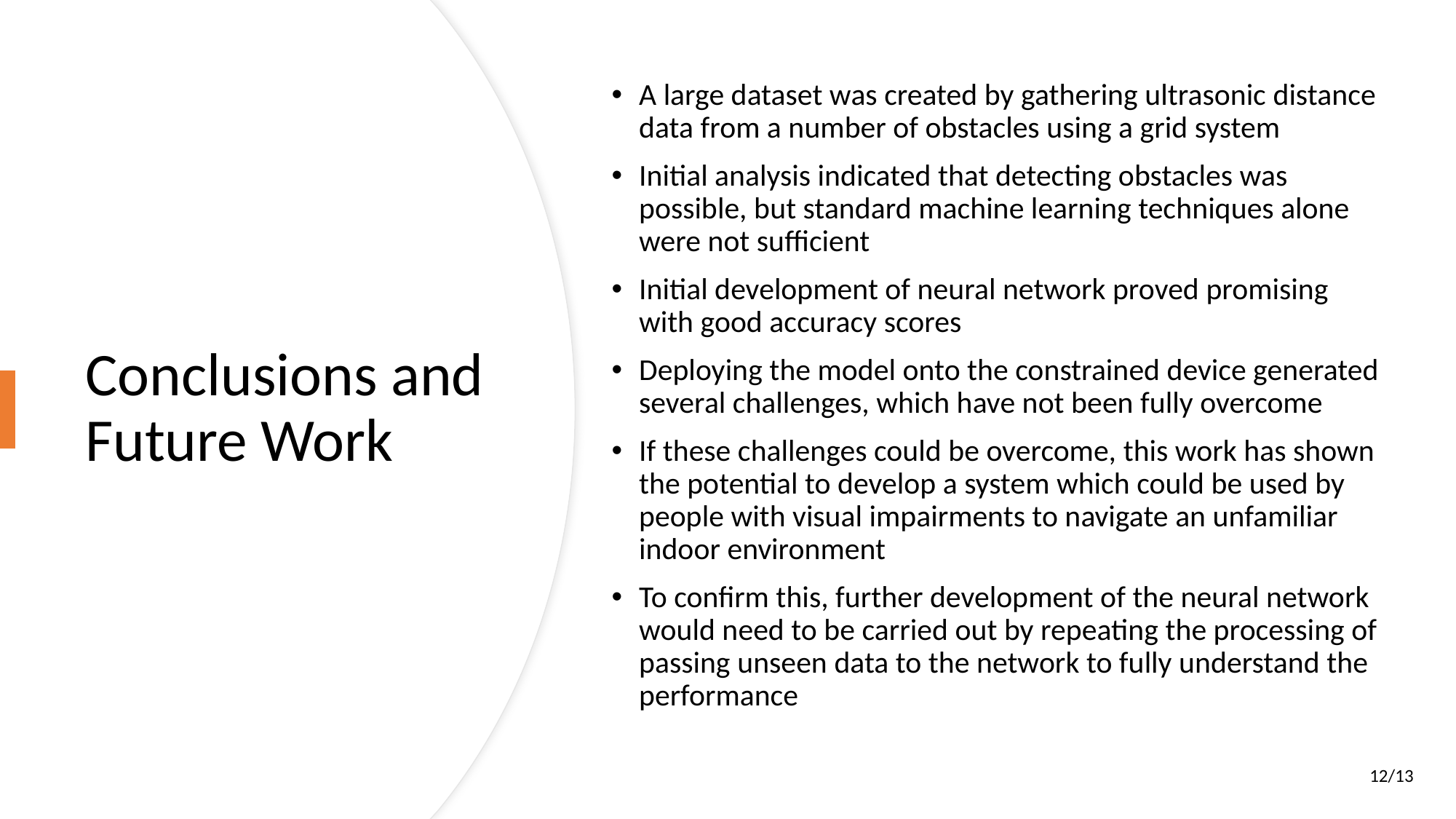

A large dataset was created by gathering ultrasonic distance data from a number of obstacles using a grid system
Initial analysis indicated that detecting obstacles was possible, but standard machine learning techniques alone were not sufficient
Initial development of neural network proved promising with good accuracy scores
Deploying the model onto the constrained device generated several challenges, which have not been fully overcome
If these challenges could be overcome, this work has shown the potential to develop a system which could be used by people with visual impairments to navigate an unfamiliar indoor environment
To confirm this, further development of the neural network would need to be carried out by repeating the processing of passing unseen data to the network to fully understand the performance
# Conclusions and Future Work

12/13